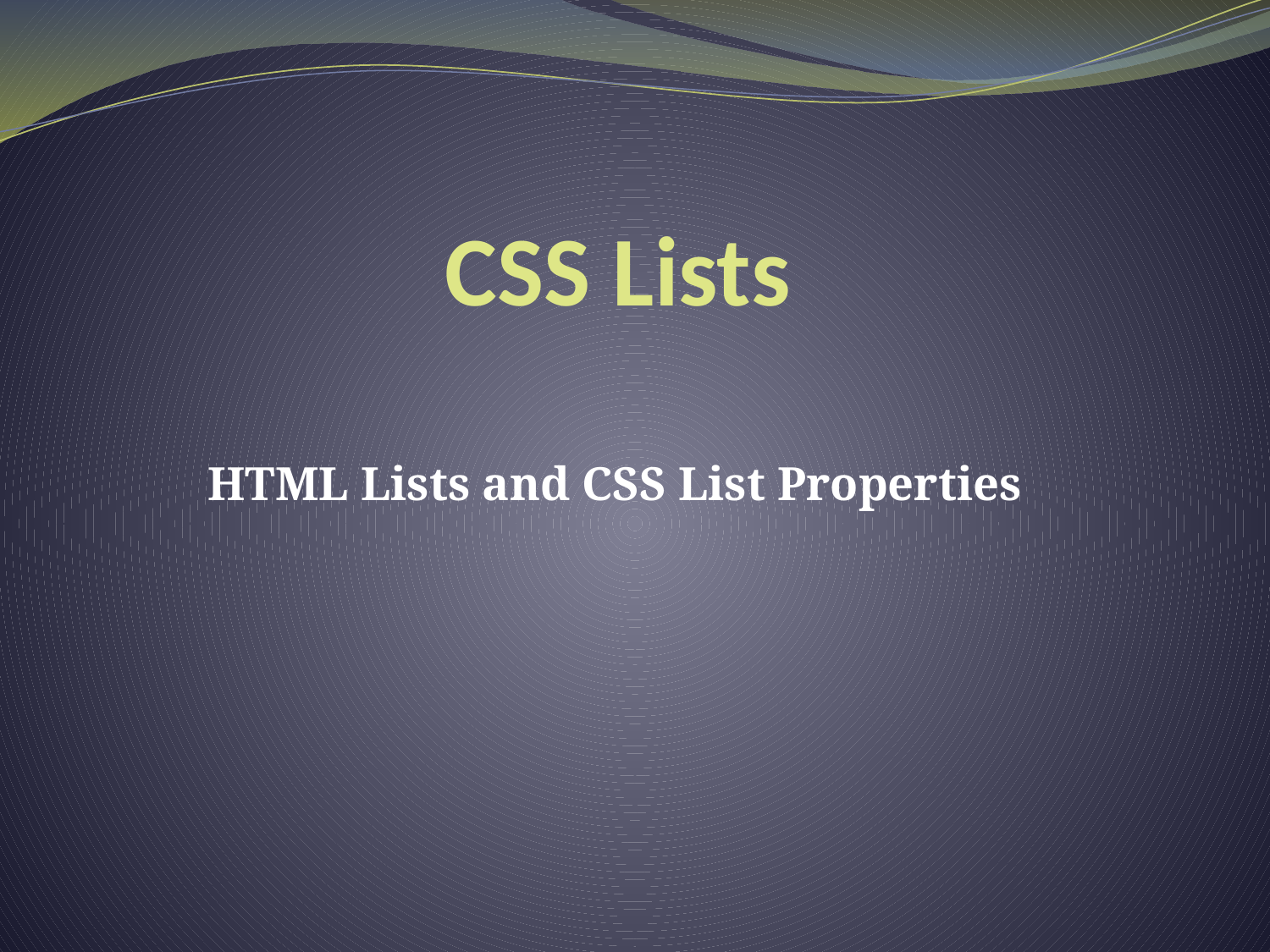

# CSS Lists
HTML Lists and CSS List Properties